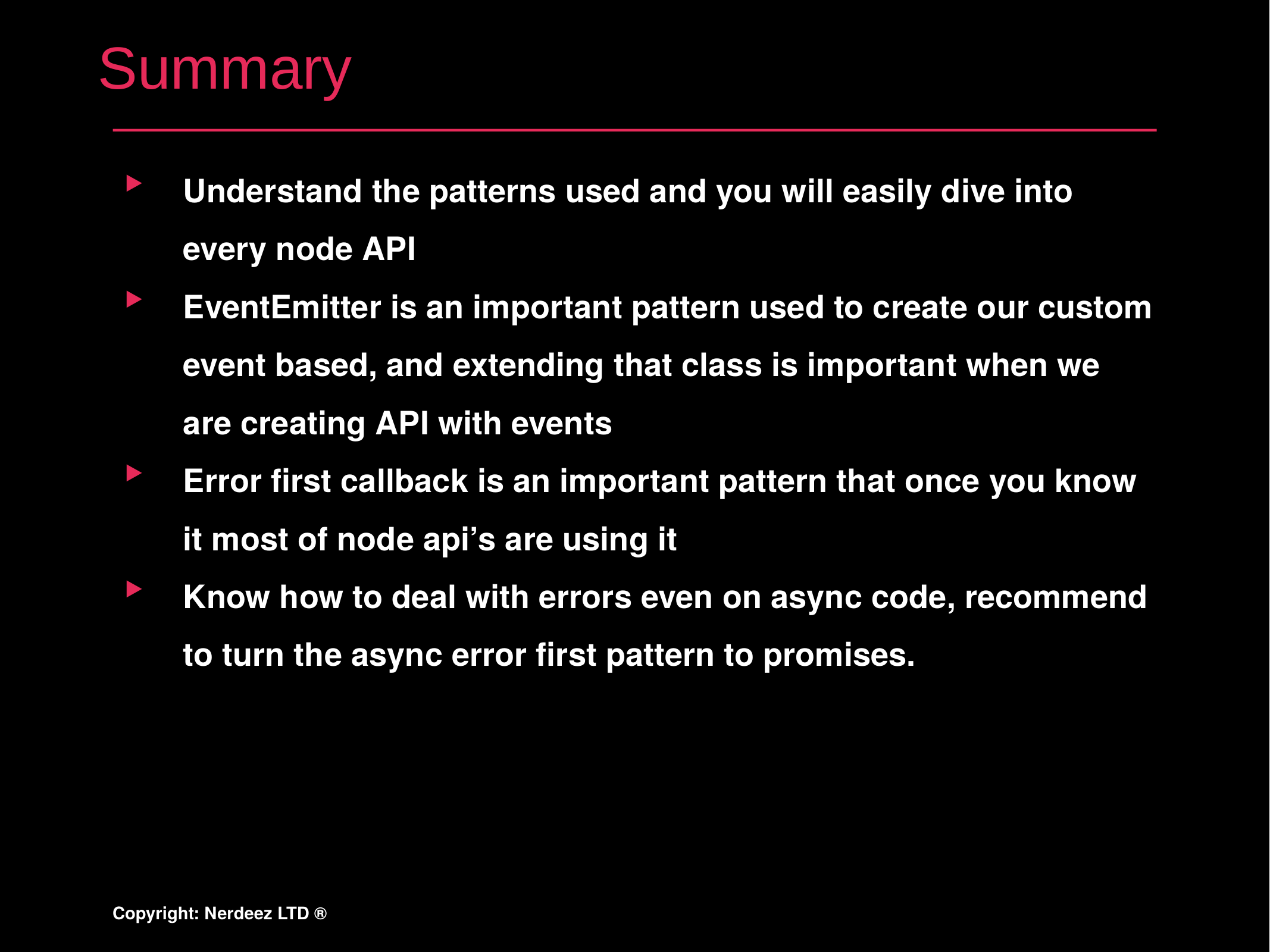

# Summary

Understand the patterns used and you will easily dive into every node API
EventEmitter is an important pattern used to create our custom event based, and extending that class is important when we are creating API with events
Error first callback is an important pattern that once you know it most of node api’s are using it
Know how to deal with errors even on async code, recommend to turn the async error first pattern to promises.

Copyright: Nerdeez LTD ®